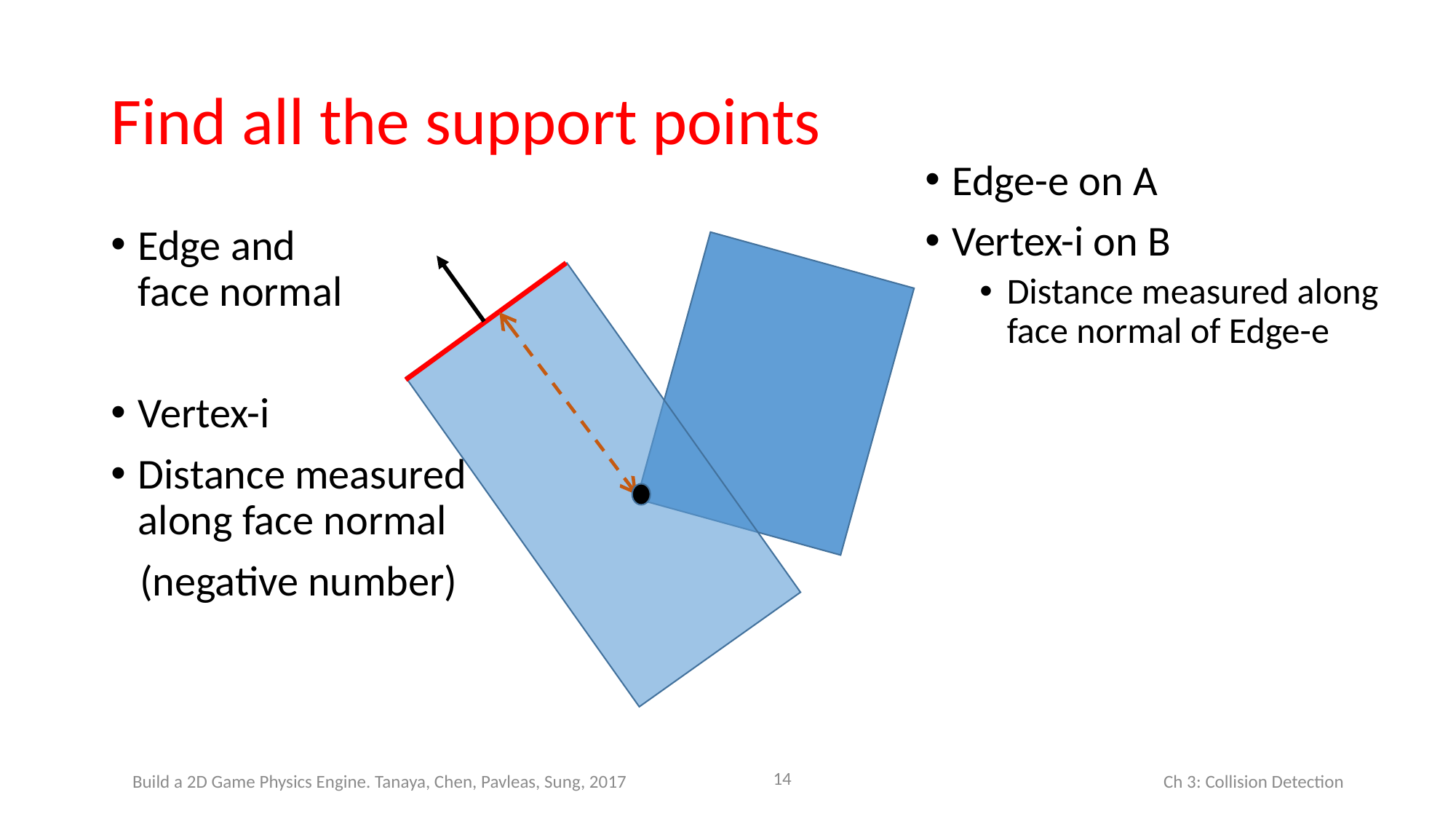

# Find all the support points
Edge-e on A
Vertex-i on B
Distance measured along face normal of Edge-e
Edge and
face normal

Vertex-i
Distance measured
along face normal
   (negative number)